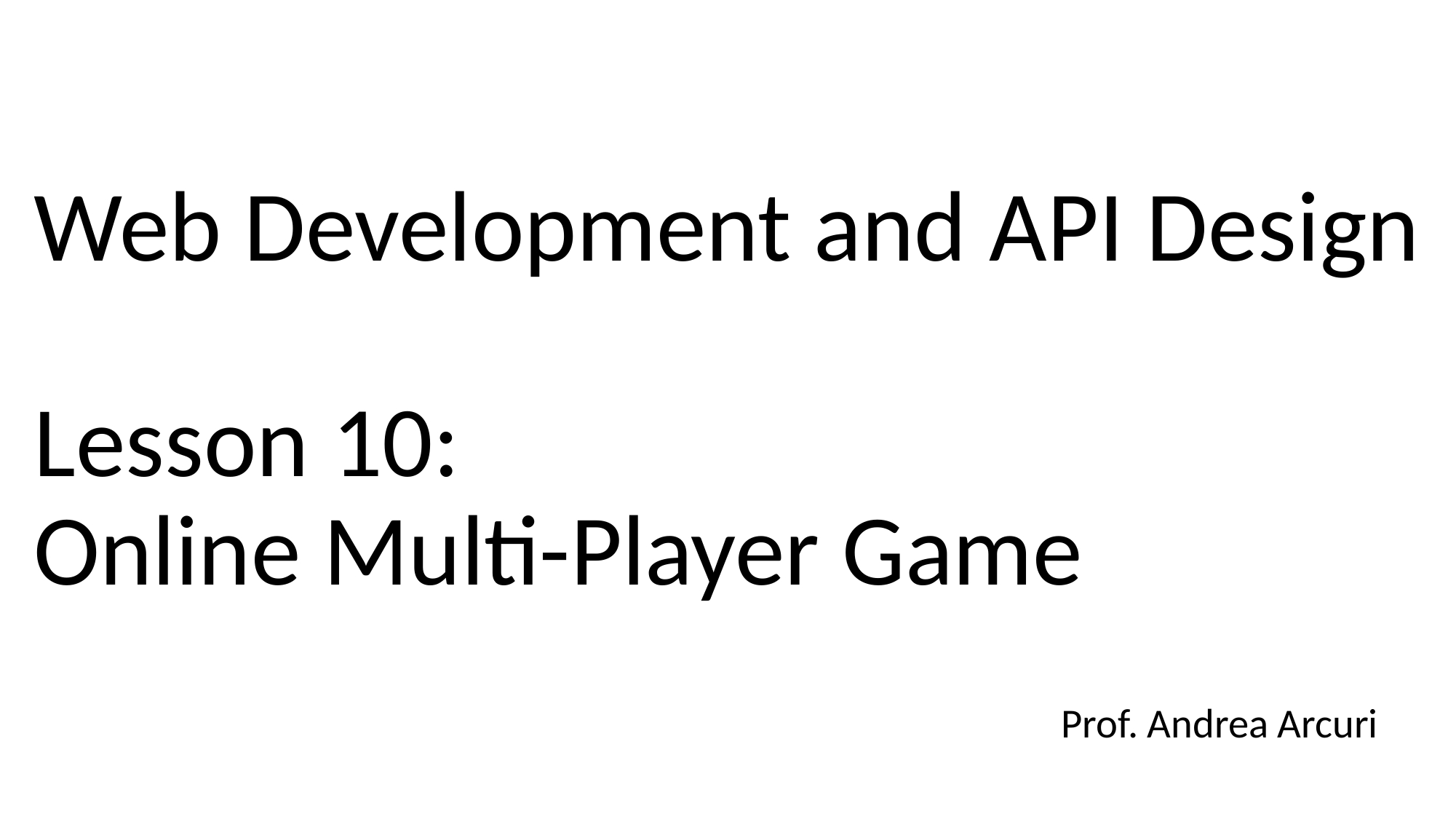

# Web Development and API Design Lesson 10: Online Multi-Player Game
Prof. Andrea Arcuri